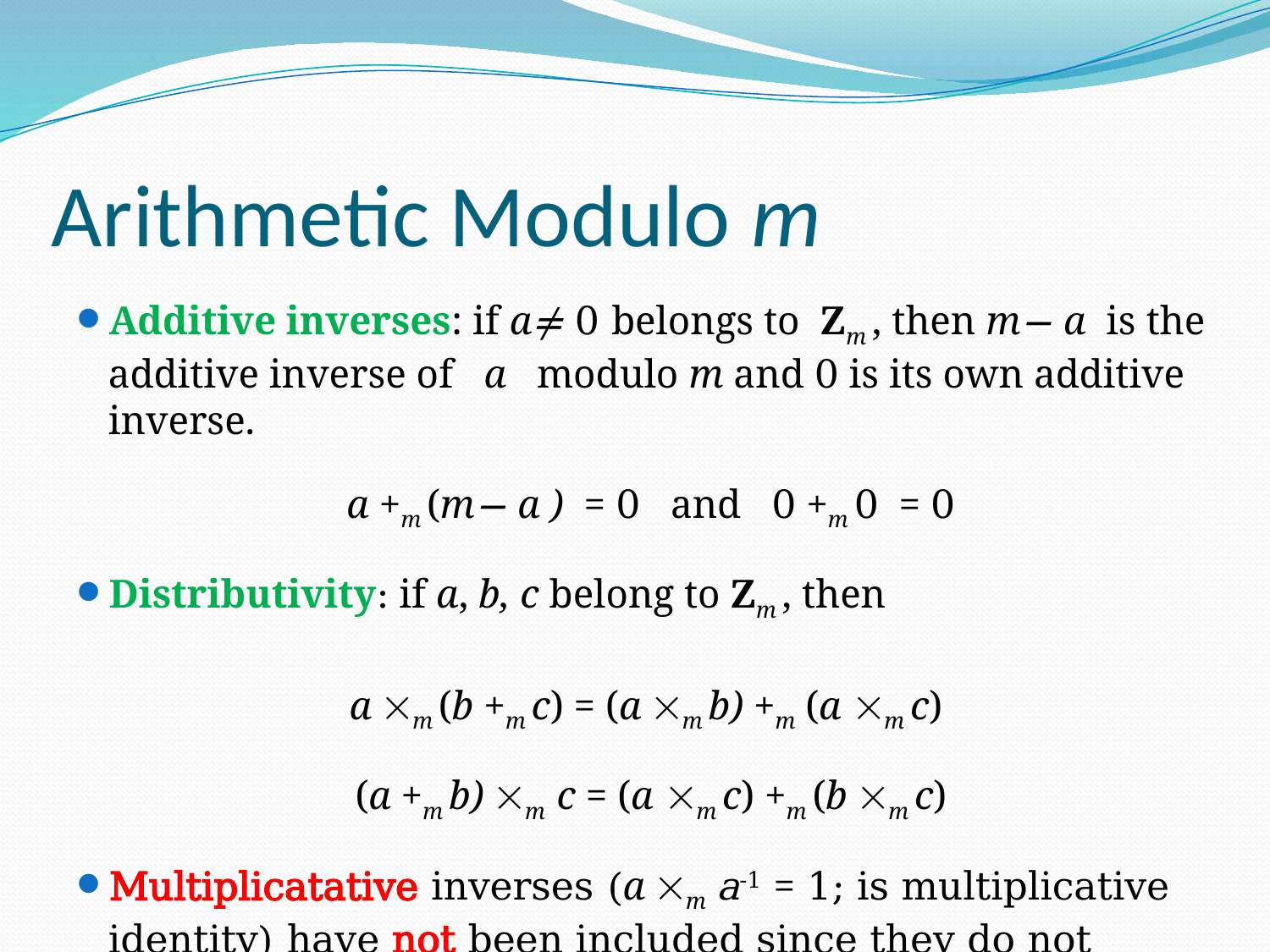

# Arithmetic Modulo m
Additive inverses: if a≠ 0 belongs to  Zm , then m− a  is the additive inverse of   a   modulo m and 0 is its own additive inverse.

a +m (m− a )  = 0   and   0 +m 0  = 0

Distributivity: if a, b, c belong to Zm , then

a ×m (b +m c) = (a ×m b) +m (a ×m c)

(a +m b) ×m  c = (a ×m c) +m (b ×m c)

Multiplicatative inverses (a ×m a-1 = 1; is multiplicative identity) have not been included since they do not always exist.